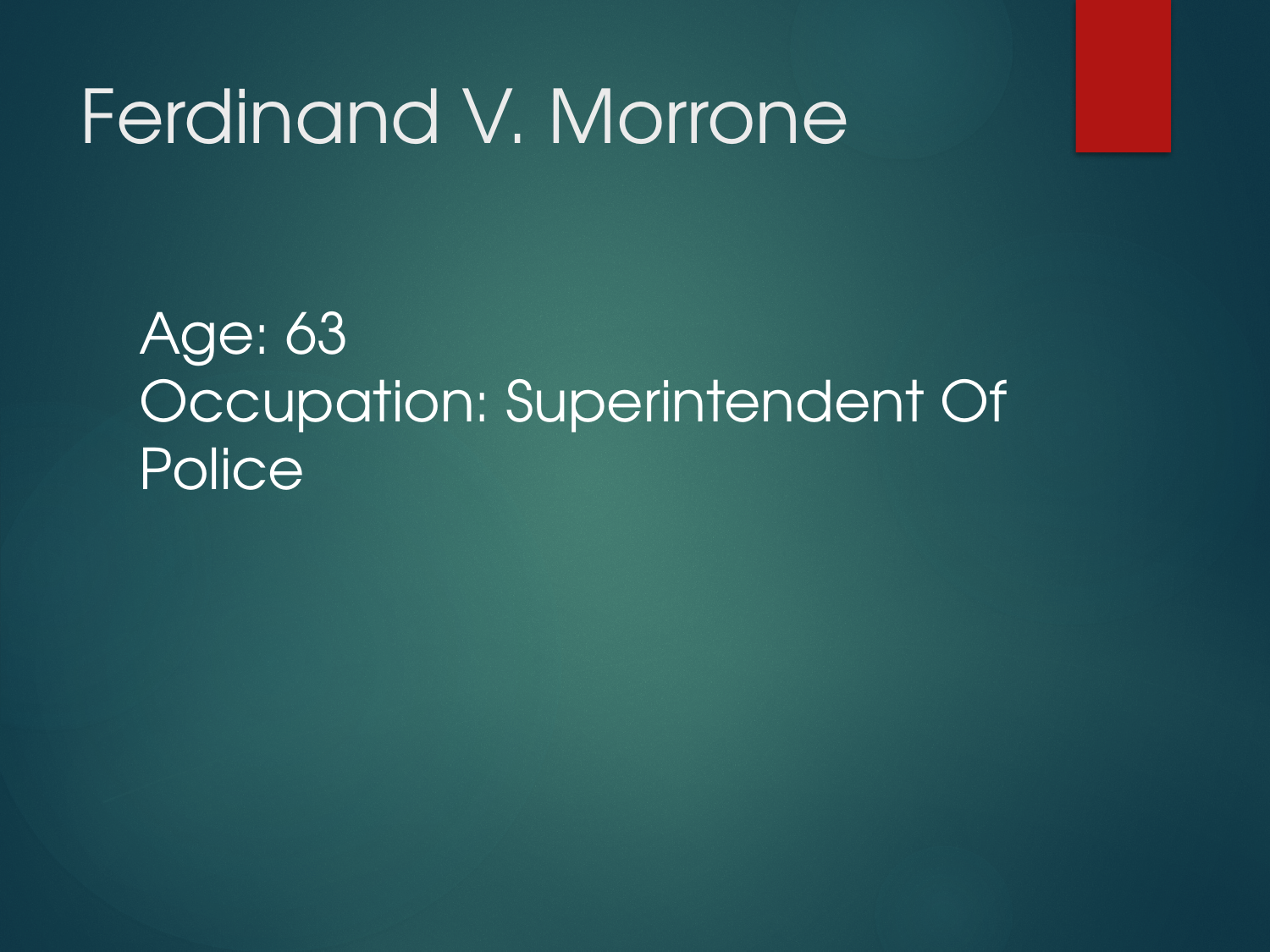

# Ferdinand V. Morrone

Age: 63
Occupation: Superintendent Of Police